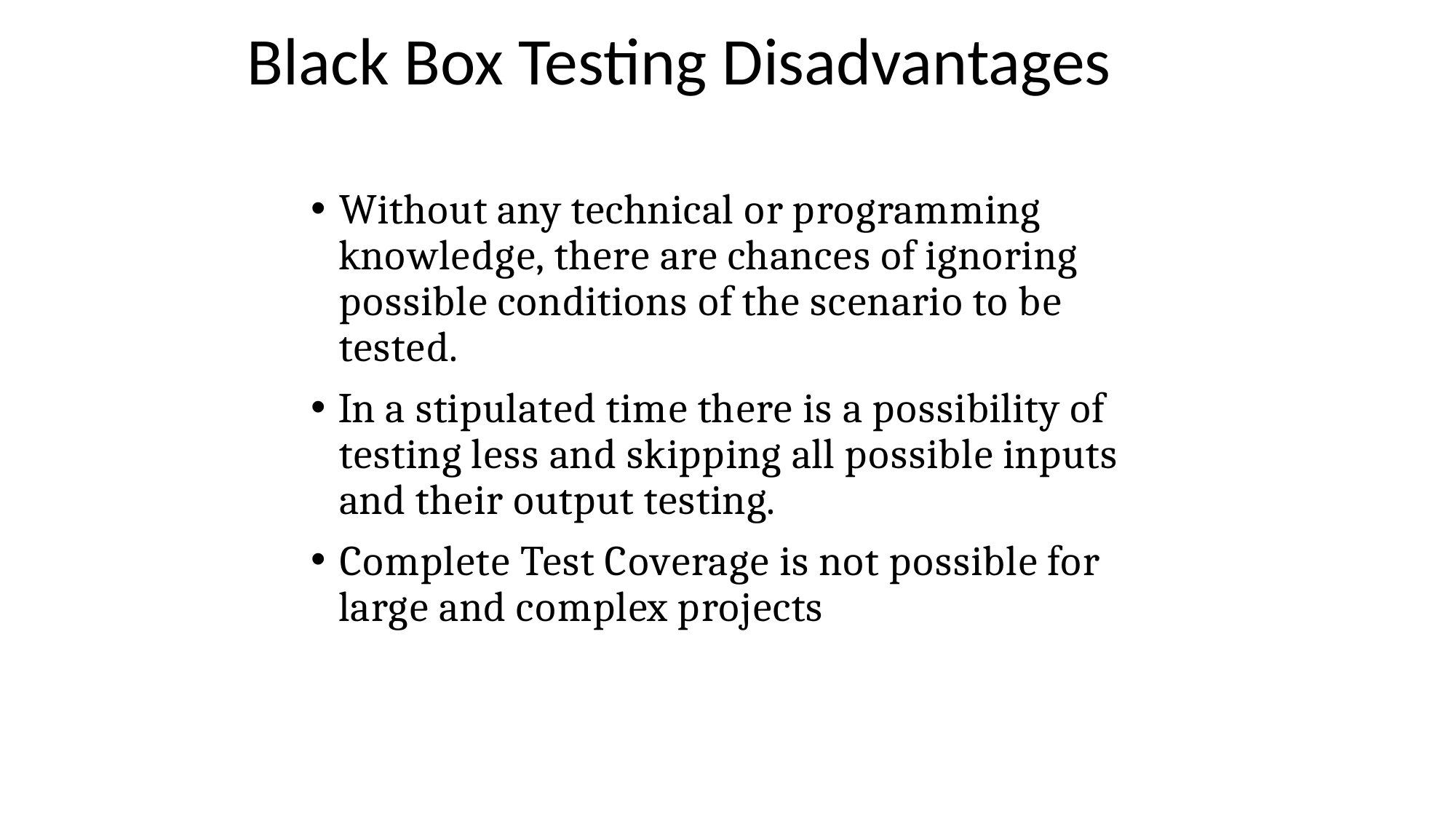

# Black Box Testing Disadvantages
Without any technical or programming knowledge, there are chances of ignoring possible conditions of the scenario to be tested.
In a stipulated time there is a possibility of testing less and skipping all possible inputs and their output testing.
Complete Test Coverage is not possible for large and complex projects